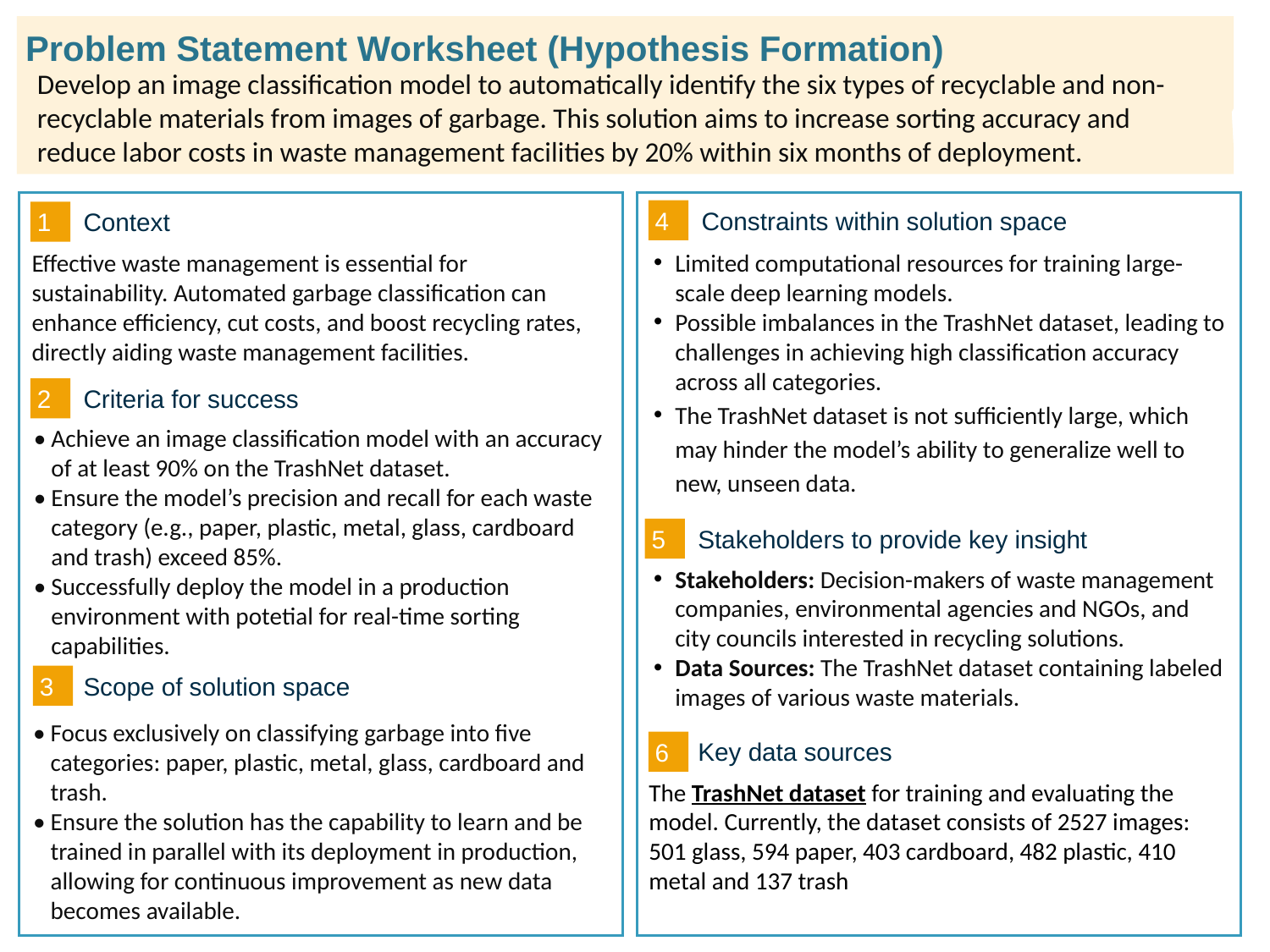

# Problem Statement Worksheet (Hypothesis Formation)
Develop an image classification model to automatically identify the six types of recyclable and non-recyclable materials from images of garbage. This solution aims to increase sorting accuracy and reduce labor costs in waste management facilities by 20% within six months of deployment.

4
1
Constraints within solution space
Context
Effective waste management is essential for sustainability. Automated garbage classification can enhance efficiency, cut costs, and boost recycling rates, directly aiding waste management facilities.
Limited computational resources for training large-scale deep learning models.
Possible imbalances in the TrashNet dataset, leading to challenges in achieving high classification accuracy across all categories.
The TrashNet dataset is not sufficiently large, which may hinder the model’s ability to generalize well to new, unseen data.
2
Criteria for success
•	Achieve an image classification model with an accuracy of at least 90% on the TrashNet dataset.
•	Ensure the model’s precision and recall for each waste category (e.g., paper, plastic, metal, glass, cardboard and trash) exceed 85%.
•	Successfully deploy the model in a production environment with potetial for real-time sorting capabilities.
5
Stakeholders to provide key insight
Stakeholders: Decision-makers of waste management companies, environmental agencies and NGOs, and city councils interested in recycling solutions.
Data Sources: The TrashNet dataset containing labeled images of various waste materials.
3
Scope of solution space
•	Focus exclusively on classifying garbage into five categories: paper, plastic, metal, glass, cardboard and trash.
•	Ensure the solution has the capability to learn and be trained in parallel with its deployment in production, allowing for continuous improvement as new data becomes available.
6
Key data sources
The TrashNet dataset for training and evaluating the model. Currently, the dataset consists of 2527 images:
501 glass, 594 paper, 403 cardboard, 482 plastic, 410 metal and 137 trash